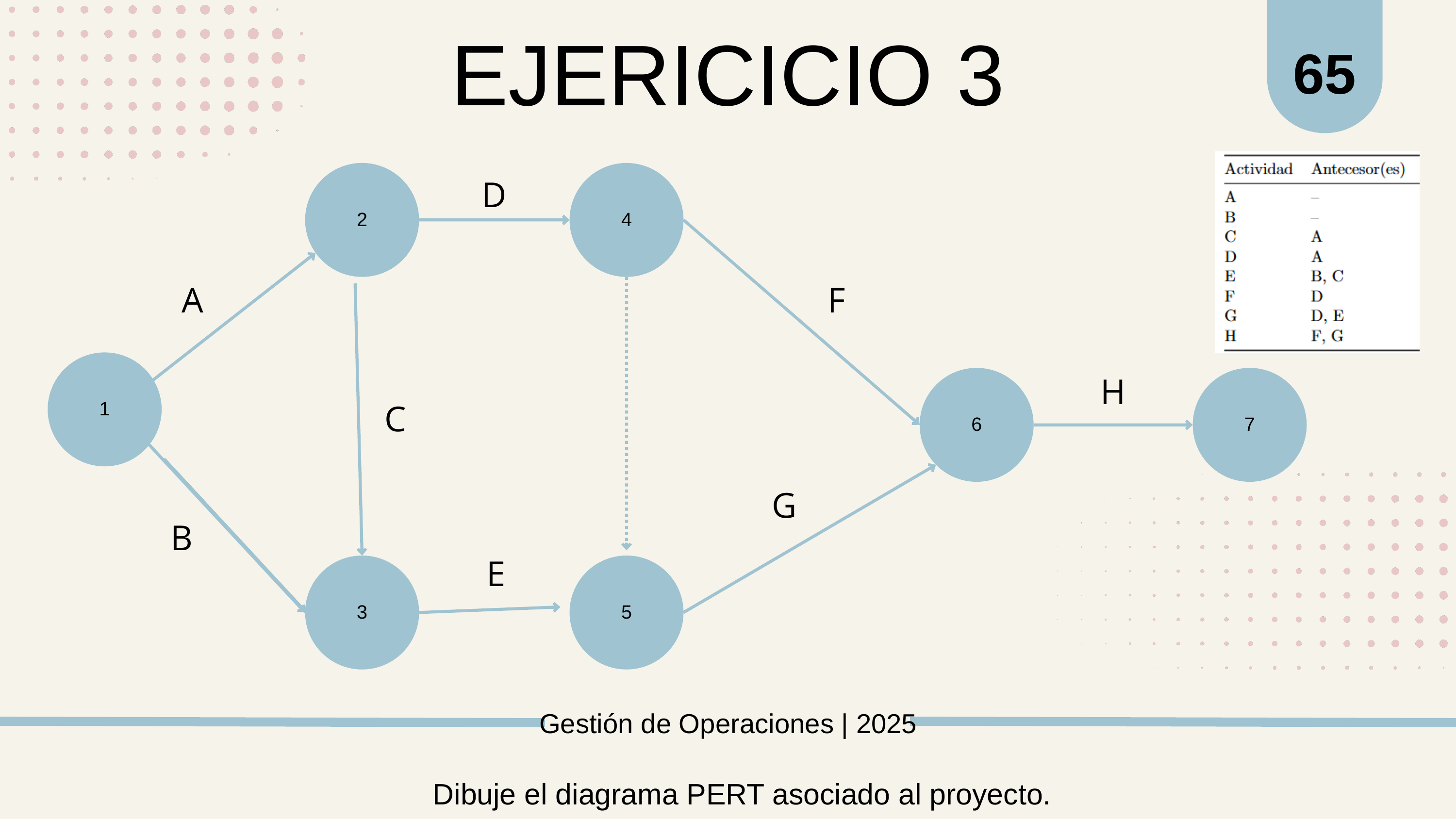

65

EJERICICIO 3

2

4
D

A
F

1
H

6

7
C

G
B
E

3

5

Gestión de Operaciones | 2025

Dibuje el diagrama PERT asociado al proyecto.